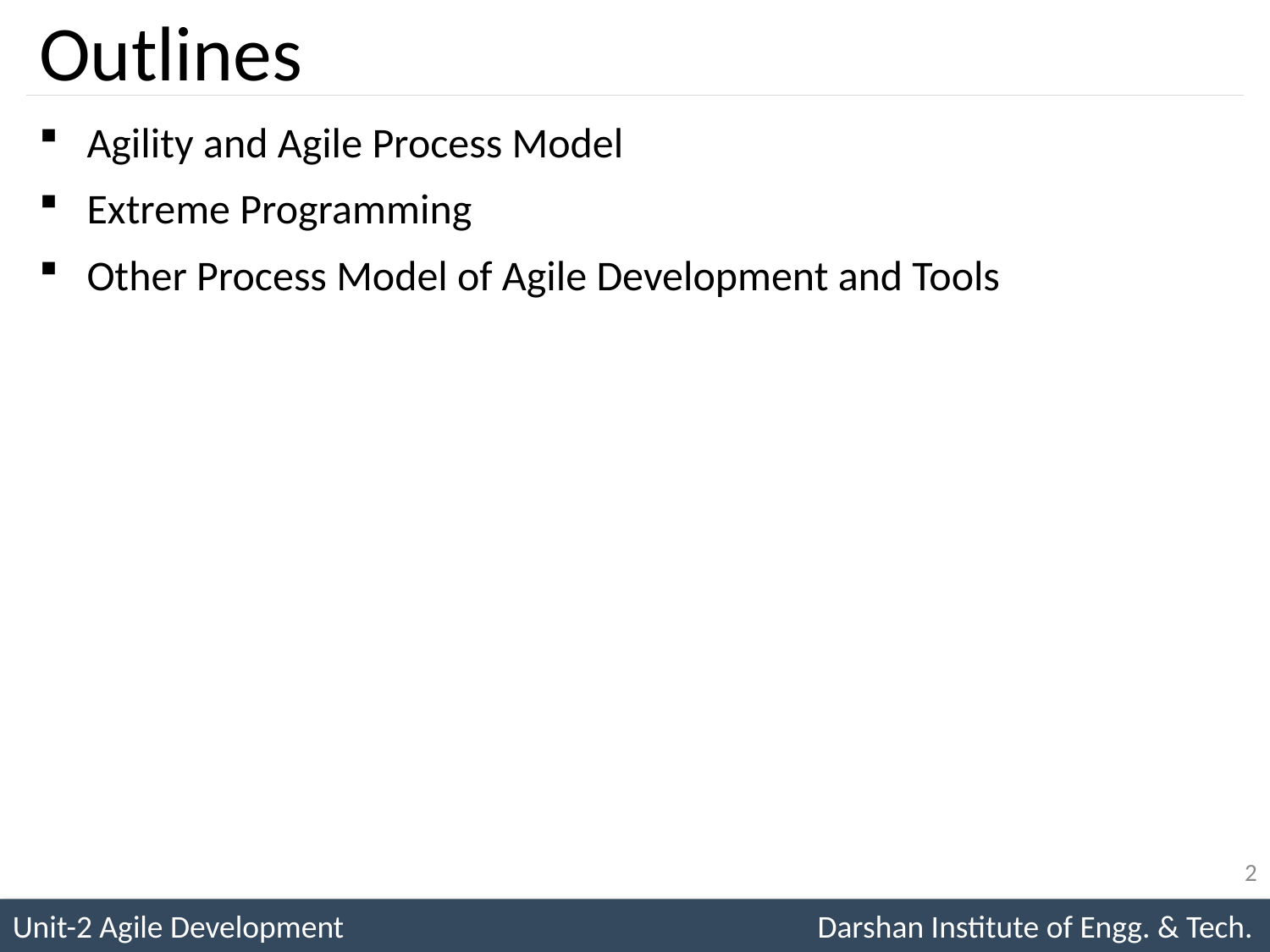

# Outlines
Agility and Agile Process Model
Extreme Programming
Other Process Model of Agile Development and Tools
2